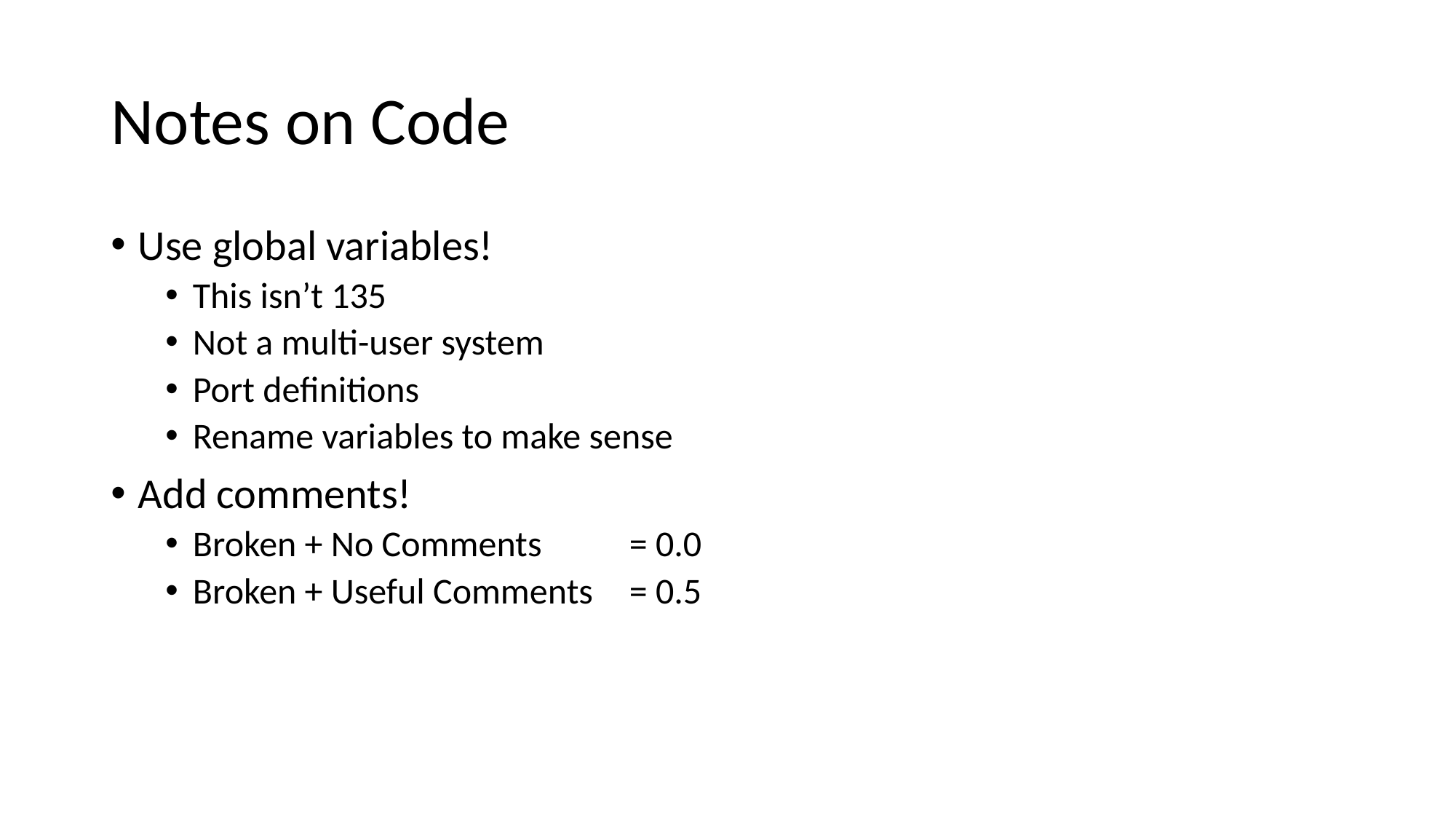

# Notes on Code
Use global variables!
This isn’t 135
Not a multi-user system
Port definitions
Rename variables to make sense
Add comments!
Broken + No Comments 	= 0.0
Broken + Useful Comments	= 0.5